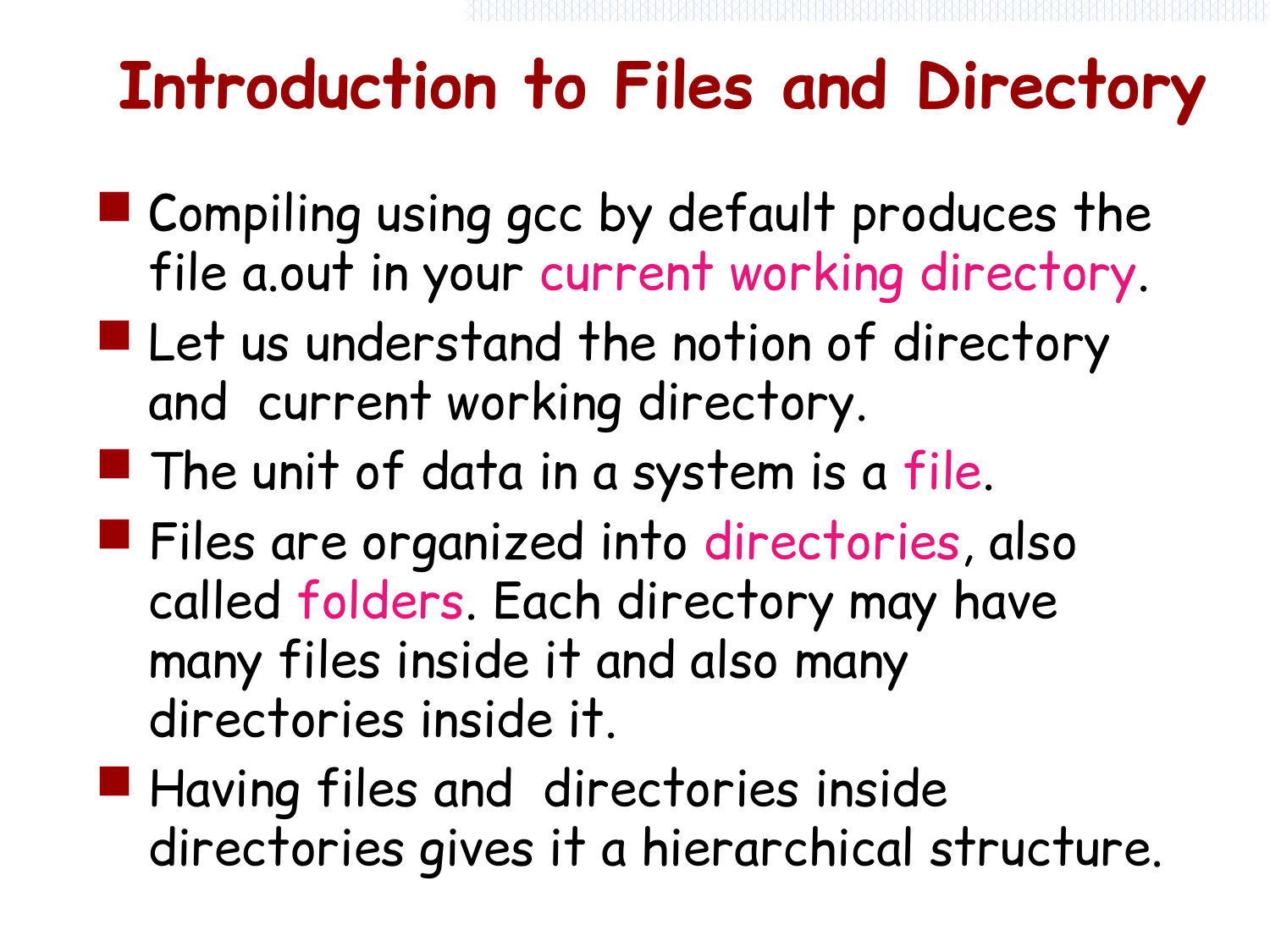

Introduction to Files and Directory
Compiling using gcc by default produces the file a.out in your current working directory.
Let us understand the notion of directory and  current working directory.
The unit of data in a system is a file.
Files are organized into directories, also called folders. Each directory may have many files inside it and also many directories inside it.
Having files and  directories inside directories gives it a hierarchical structure.